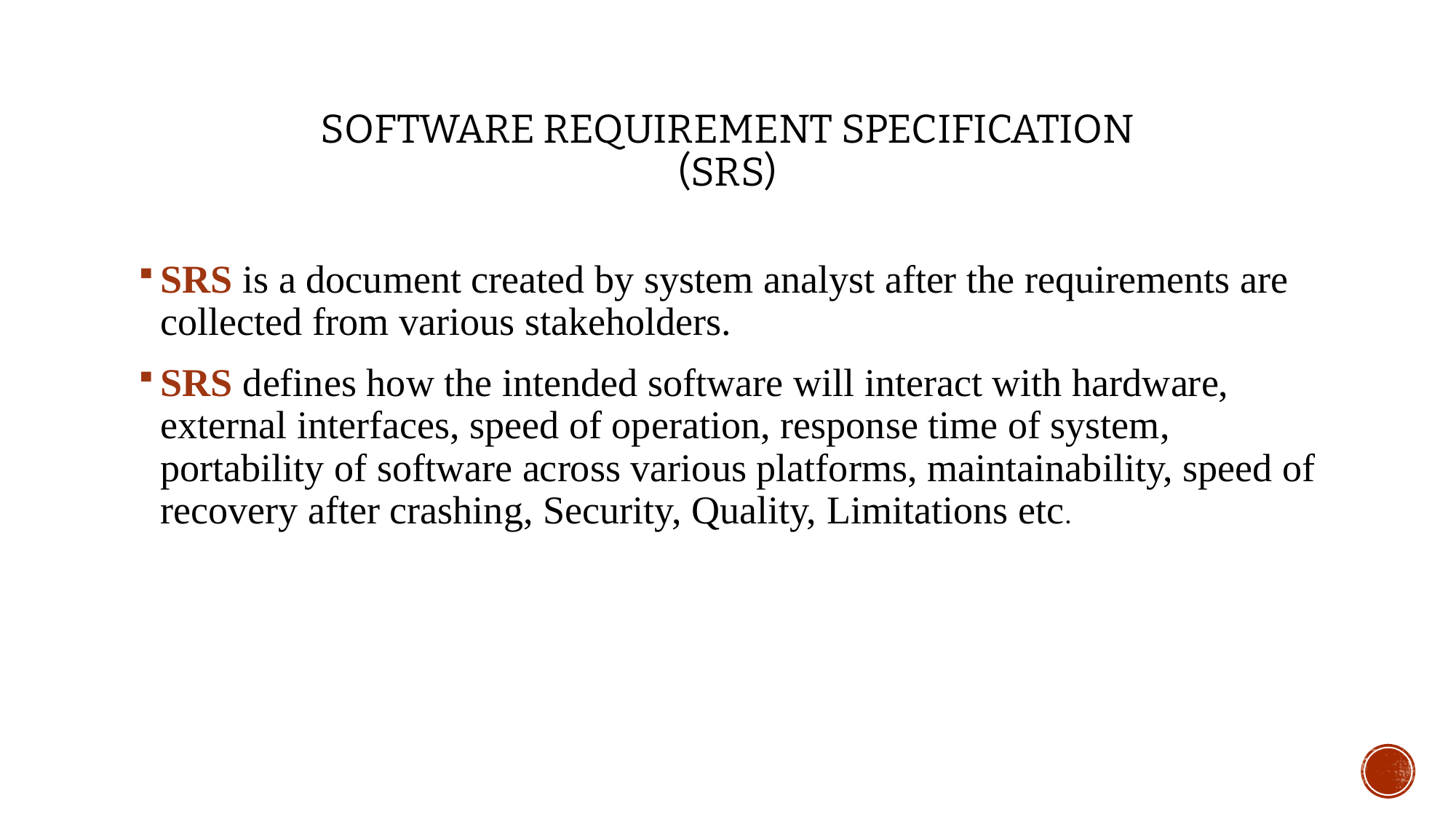

# Software Requirement Specification (SRS)
SRS is a document created by system analyst after the requirements are collected from various stakeholders.
SRS defines how the intended software will interact with hardware, external interfaces, speed of operation, response time of system, portability of software across various platforms, maintainability, speed of recovery after crashing, Security, Quality, Limitations etc.